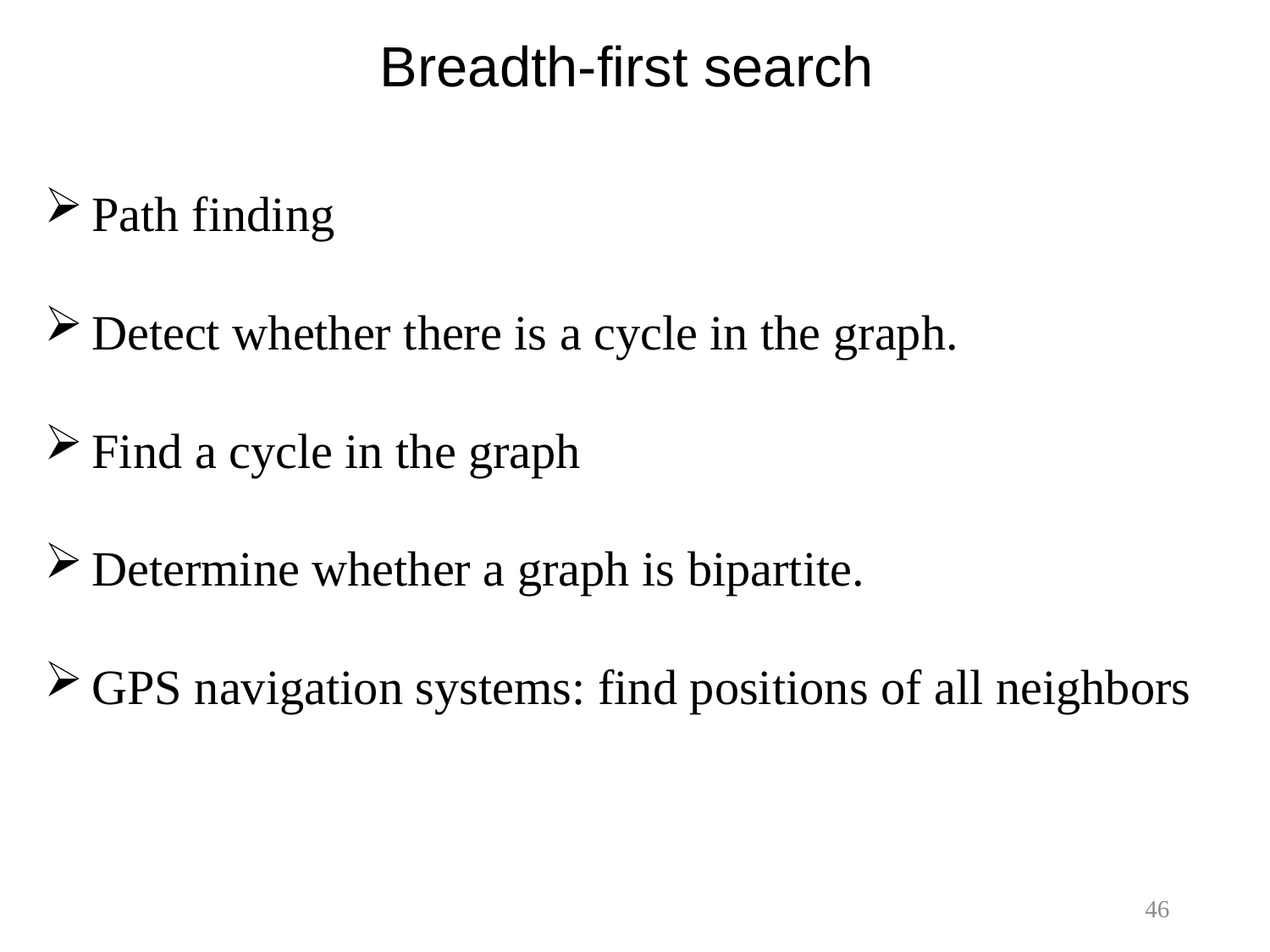

# Breadth-first search

Path finding

Detect whether there is a cycle in the graph.

Find a cycle in the graph

Determine whether a graph is bipartite.

GPS navigation systems: find positions of all neighbors

46